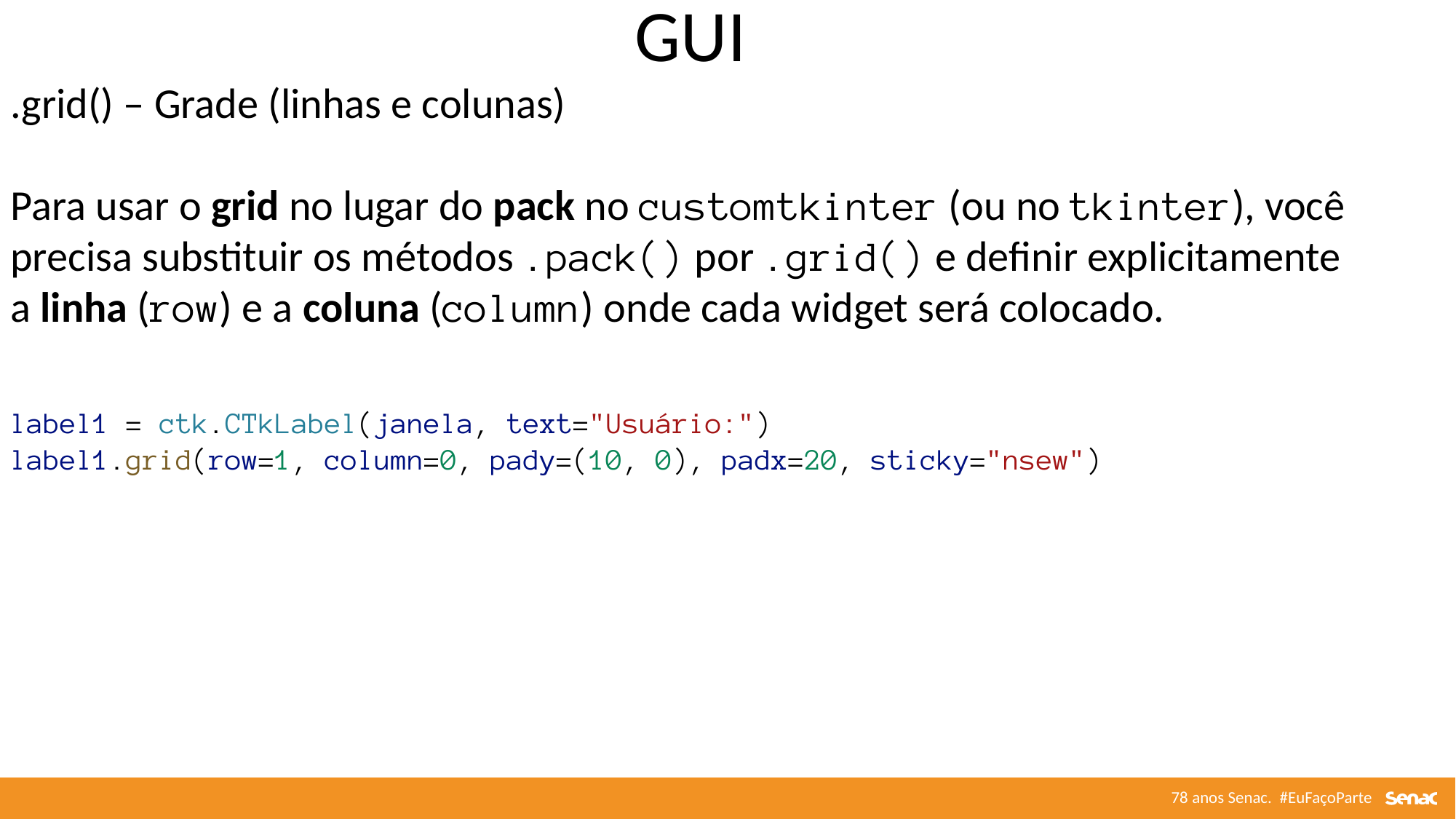

GUI
.grid() – Grade (linhas e colunas)

Para usar o grid no lugar do pack no customtkinter (ou no tkinter), você precisa substituir os métodos .pack() por .grid() e definir explicitamente a linha (row) e a coluna (column) onde cada widget será colocado.

label1 = ctk.CTkLabel(janela, text="Usuário:")
label1.grid(row=1, column=0, pady=(10, 0), padx=20, sticky="nsew")